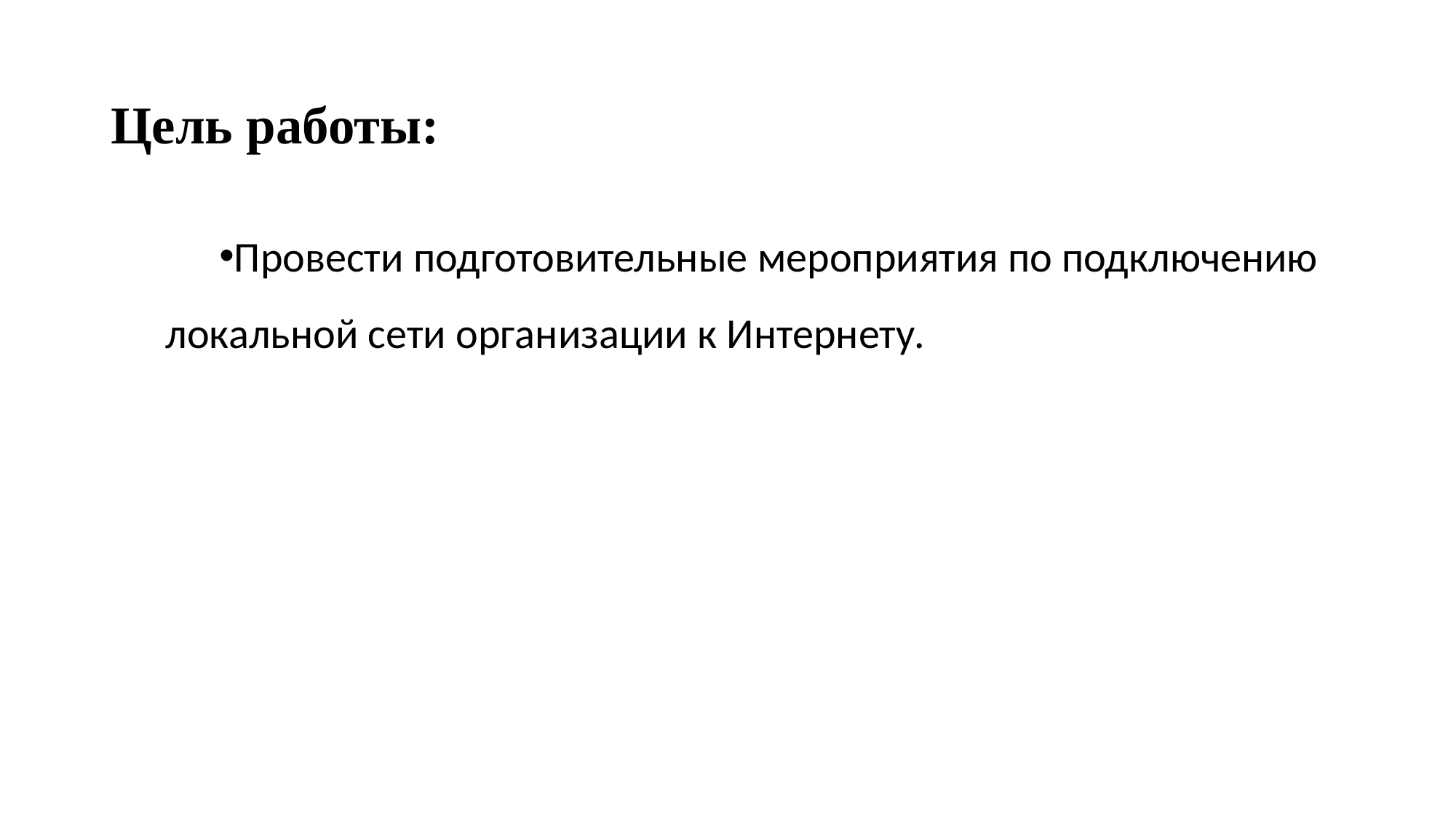

# Цель работы:
Провести подготовительные мероприятия по подключению локальной сети организации к Интернету.